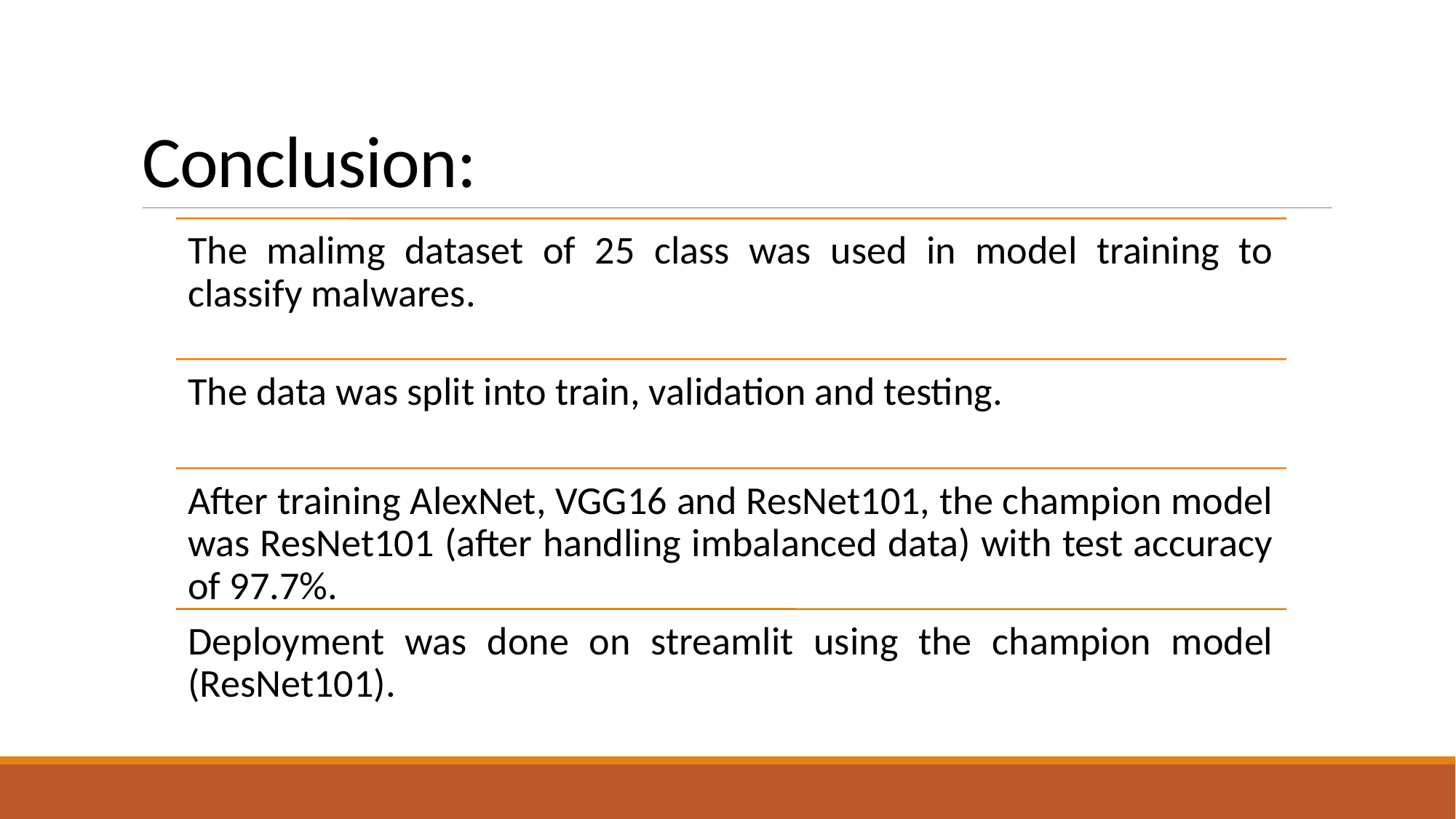

# Conclusion:
The malimg dataset of 25 class was used in model training to classify malwares.
The data was split into train, validation and testing.
After training AlexNet, VGG16 and ResNet101, the champion model was ResNet101 (after handling imbalanced data) with test accuracy of 97.7%.
Deployment was done on streamlit using the champion model (ResNet101).